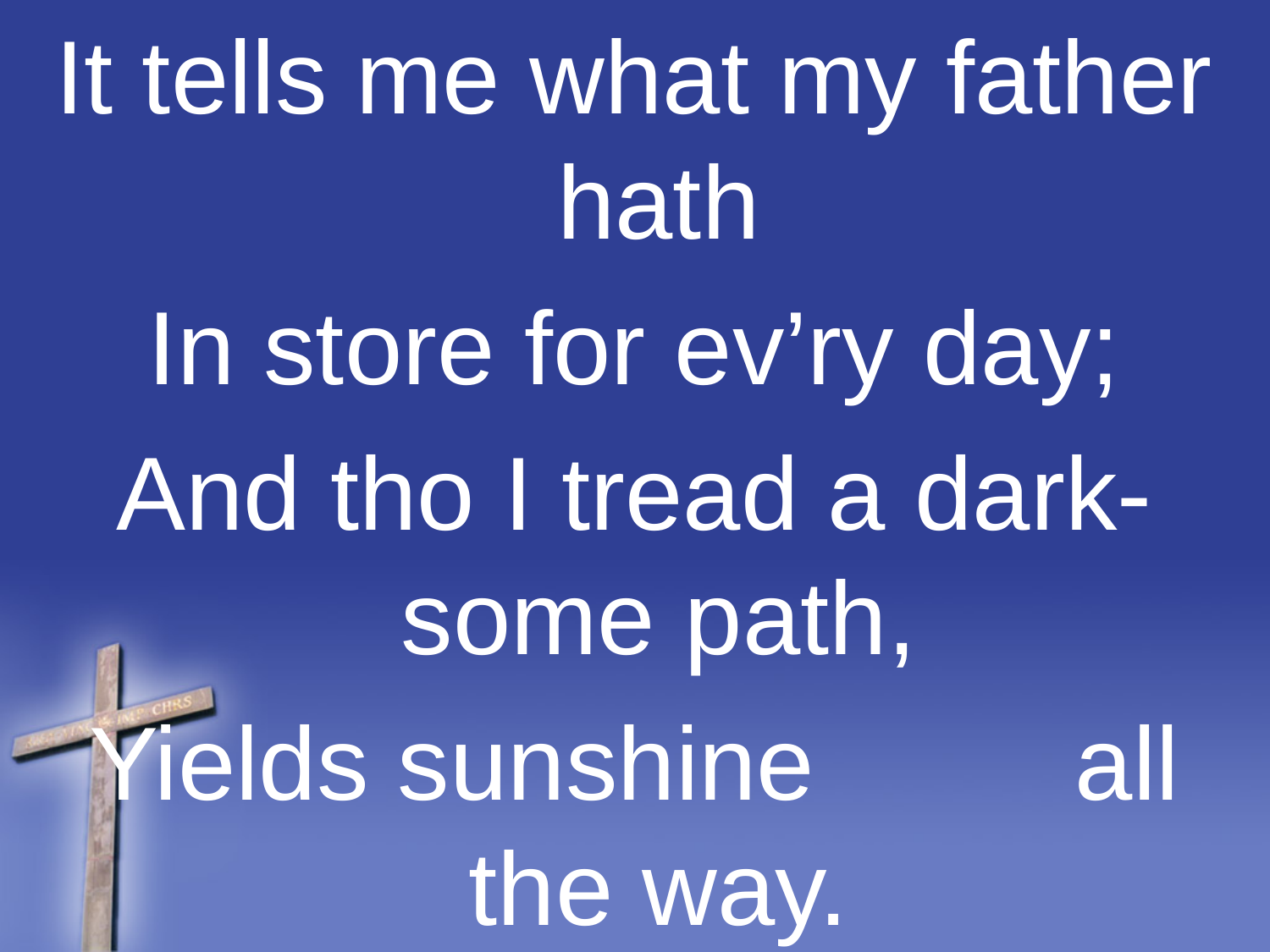

It tells me what my father hath
In store for ev’ry day;
And tho I tread a dark-some path,
Yields sunshine         all the way.